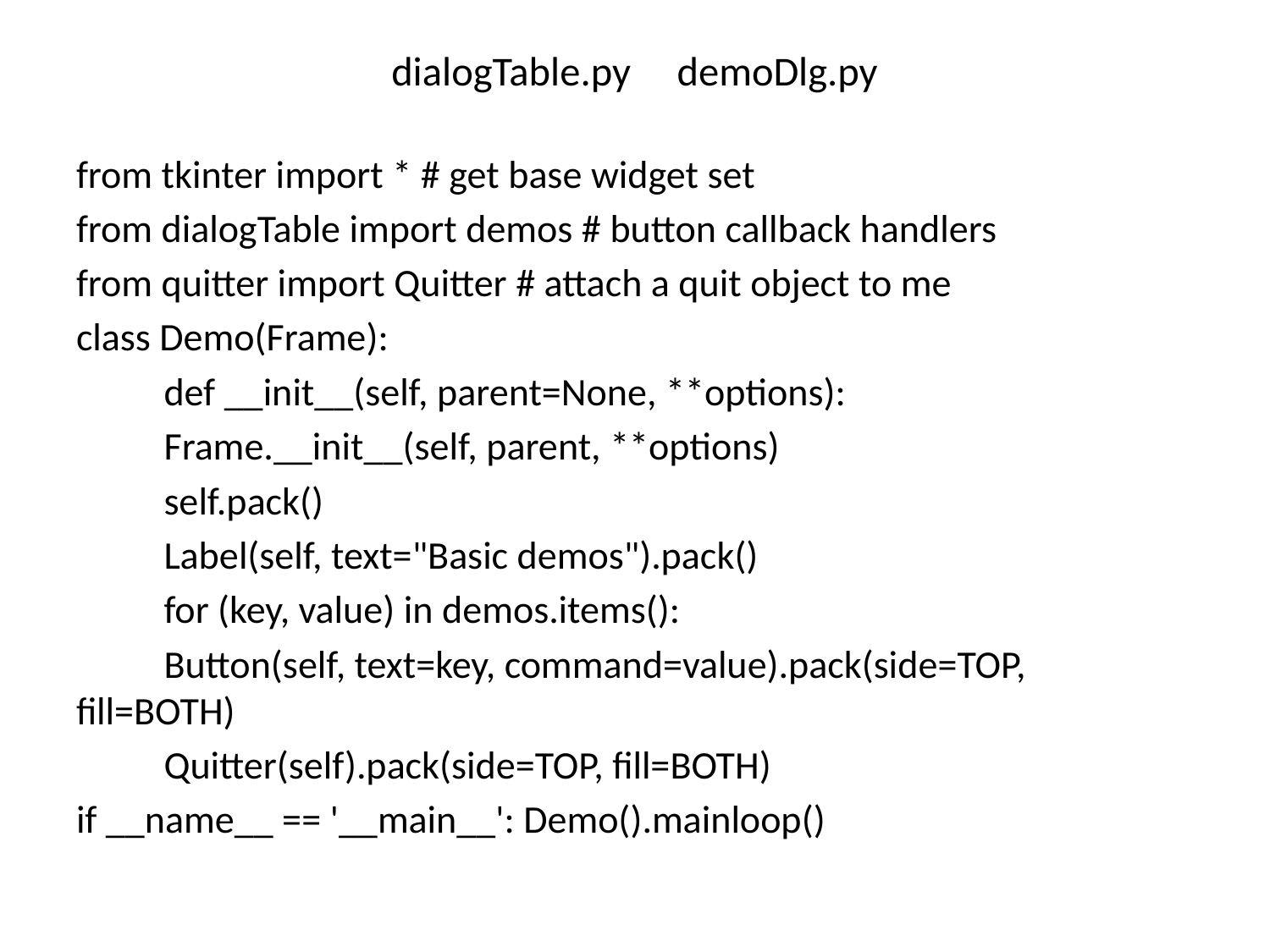

# dialogTable.py     demoDlg.py
from tkinter import * # get base widget set
from dialogTable import demos # button callback handlers
from quitter import Quitter # attach a quit object to me
class Demo(Frame):
	def __init__(self, parent=None, **options):
	Frame.__init__(self, parent, **options)
	self.pack()
	Label(self, text="Basic demos").pack()
	for (key, value) in demos.items():
		Button(self, text=key, command=value).pack(side=TOP, fill=BOTH)
	Quitter(self).pack(side=TOP, fill=BOTH)
if __name__ == '__main__': Demo().mainloop()